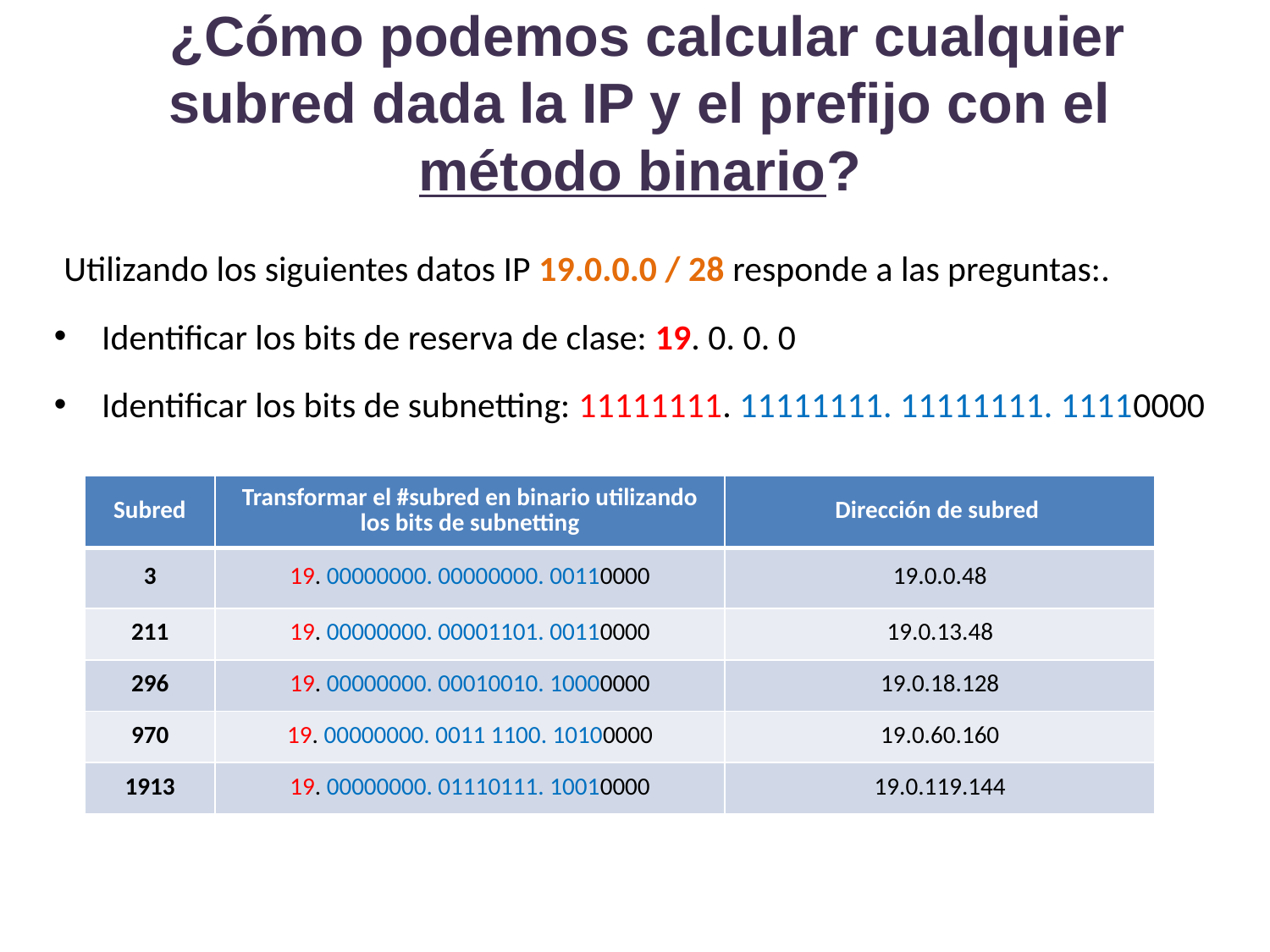

¿Cómo podemos calcular cualquier subred dada la IP y el prefijo con el método binario?
Utilizando los siguientes datos IP 19.0.0.0 / 28 responde a las preguntas:.
Identificar los bits de reserva de clase: 19. 0. 0. 0
Identificar los bits de subnetting: 11111111. 11111111. 11111111. 11110000
| Subred | Transformar el #subred en binario utilizando los bits de subnetting | Dirección de subred |
| --- | --- | --- |
| 3 | 19. 00000000. 00000000. 00110000 | 19.0.0.48 |
| 211 | 19. 00000000. 00001101. 00110000 | 19.0.13.48 |
| 296 | 19. 00000000. 00010010. 10000000 | 19.0.18.128 |
| 970 | 19. 00000000. 0011 1100. 10100000 | 19.0.60.160 |
| 1913 | 19. 00000000. 01110111. 10010000 | 19.0.119.144 |